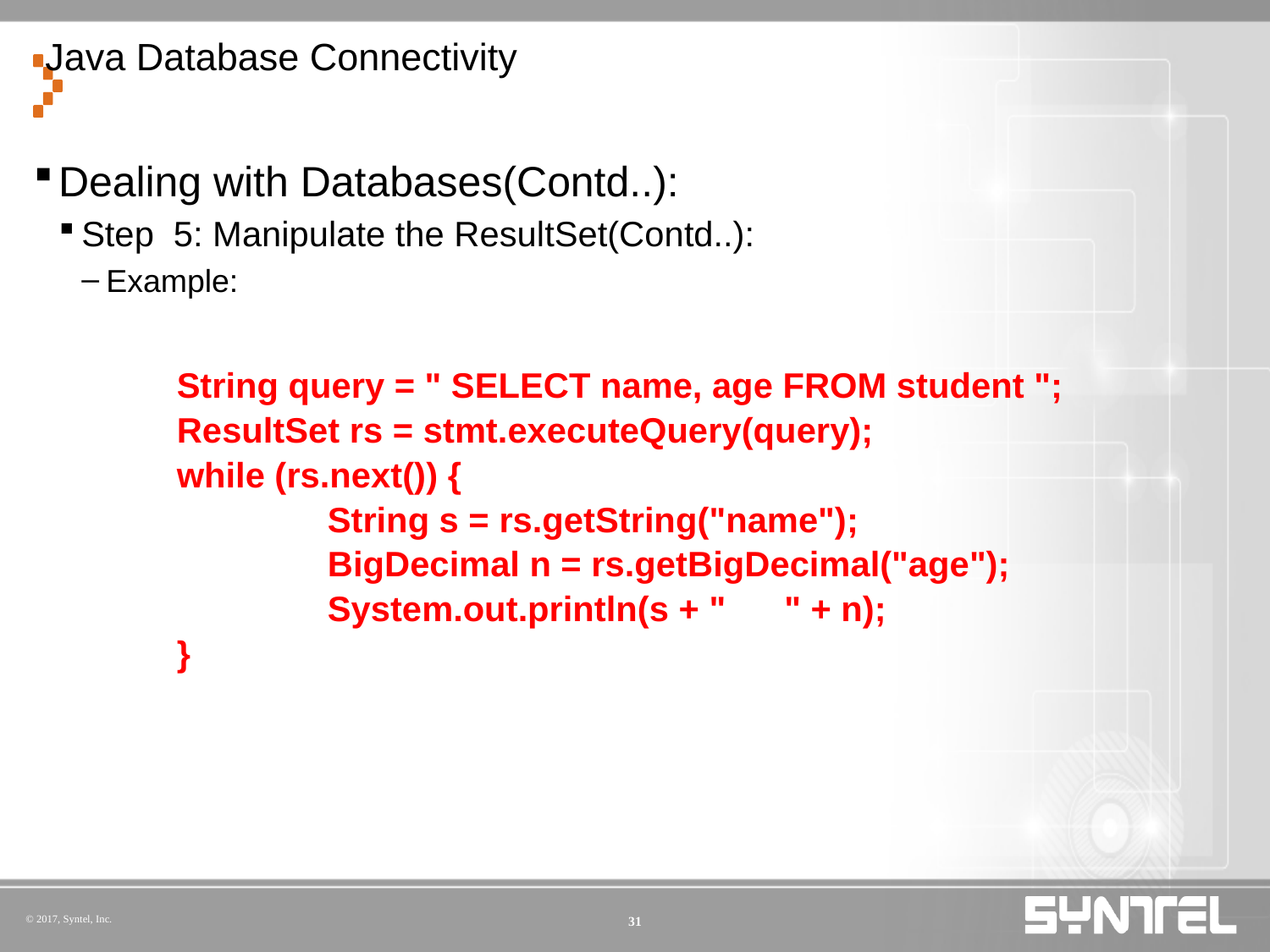

# Java Database Connectivity
Dealing with Databases(Contd..):
Step  5: Manipulate the ResultSet(Contd..):
Example:

String query = " SELECT name, age FROM student ";
ResultSet rs = stmt.executeQuery(query);
while (rs.next()) {
		String s = rs.getString("name");
		BigDecimal n = rs.getBigDecimal("age");
		System.out.println(s + "      " + n);
}